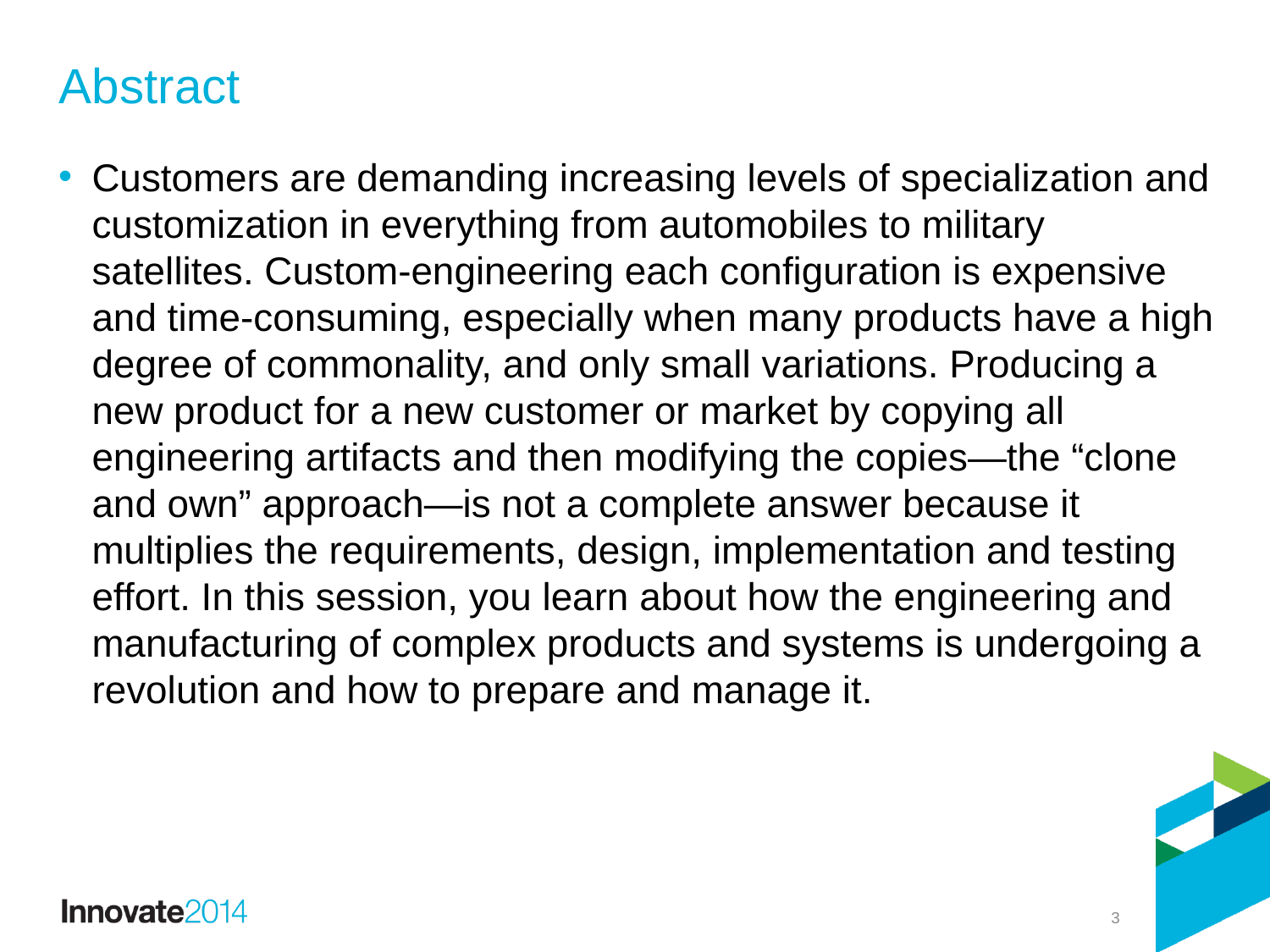

# Abstract
Customers are demanding increasing levels of specialization and customization in everything from automobiles to military satellites. Custom-engineering each configuration is expensive and time-consuming, especially when many products have a high degree of commonality, and only small variations. Producing a new product for a new customer or market by copying all engineering artifacts and then modifying the copies—the “clone and own” approach—is not a complete answer because it multiplies the requirements, design, implementation and testing effort. In this session, you learn about how the engineering and manufacturing of complex products and systems is undergoing a revolution and how to prepare and manage it.
3